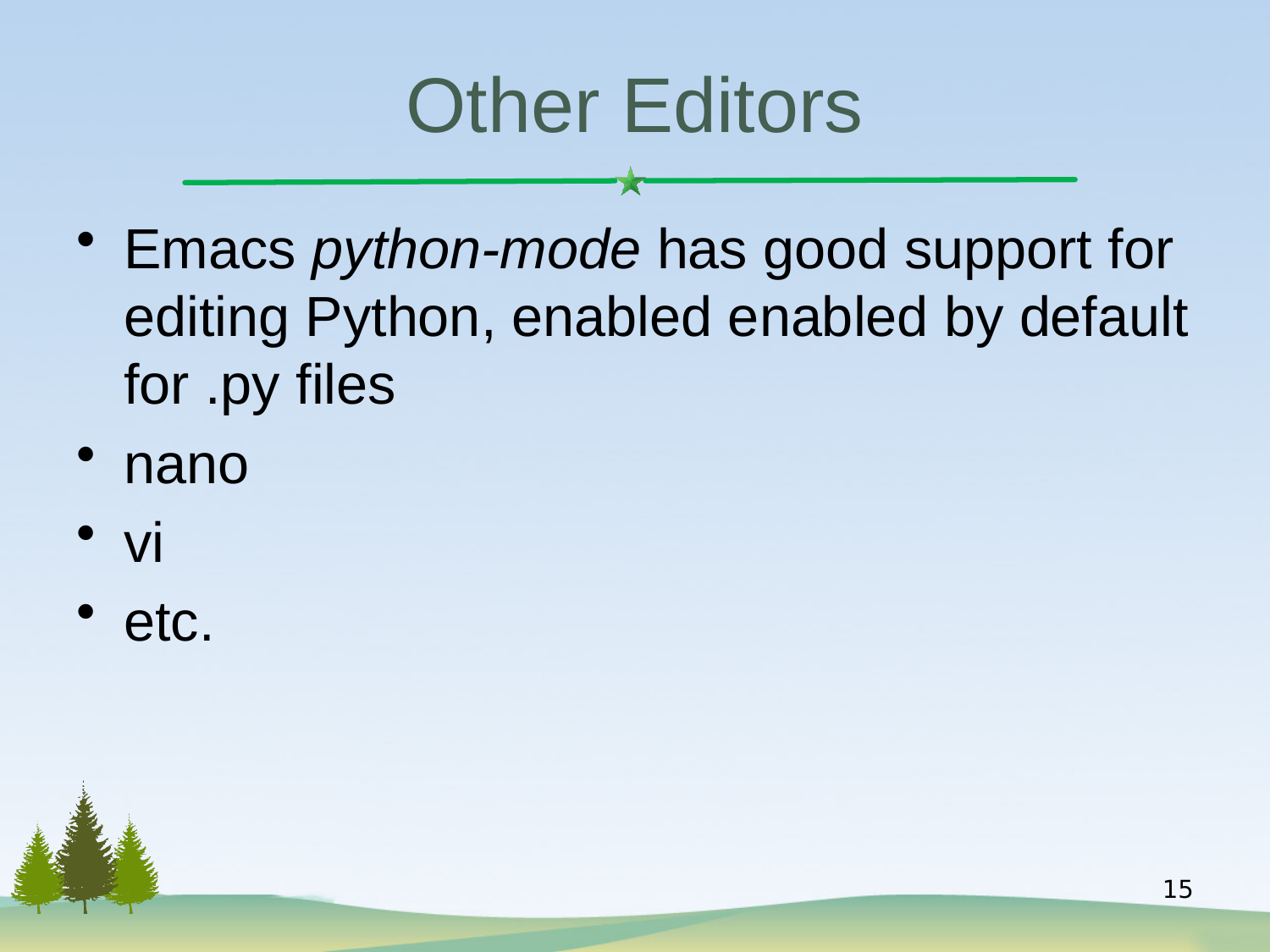

# Other Editors
Emacs python-mode has good support for editing Python, enabled enabled by default for .py files
nano
vi
etc.
15